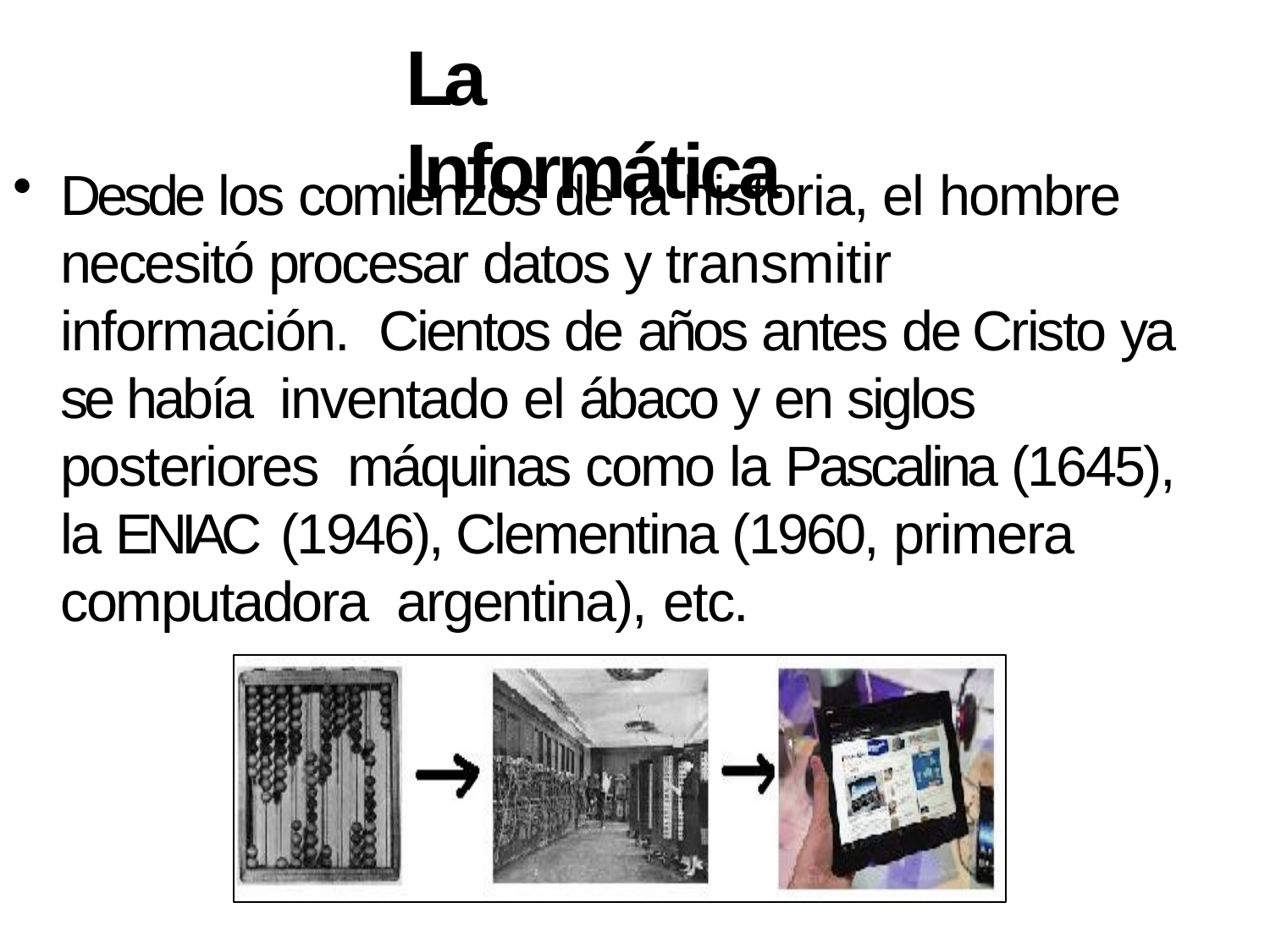

# La Informática
Desde los comienzos de la historia, el hombre  necesitó procesar datos y transmitir información.  Cientos de años antes de Cristo ya se había  inventado el ábaco y en siglos posteriores  máquinas como la Pascalina (1645), la ENIAC  (1946), Clementina (1960, primera computadora  argentina), etc.